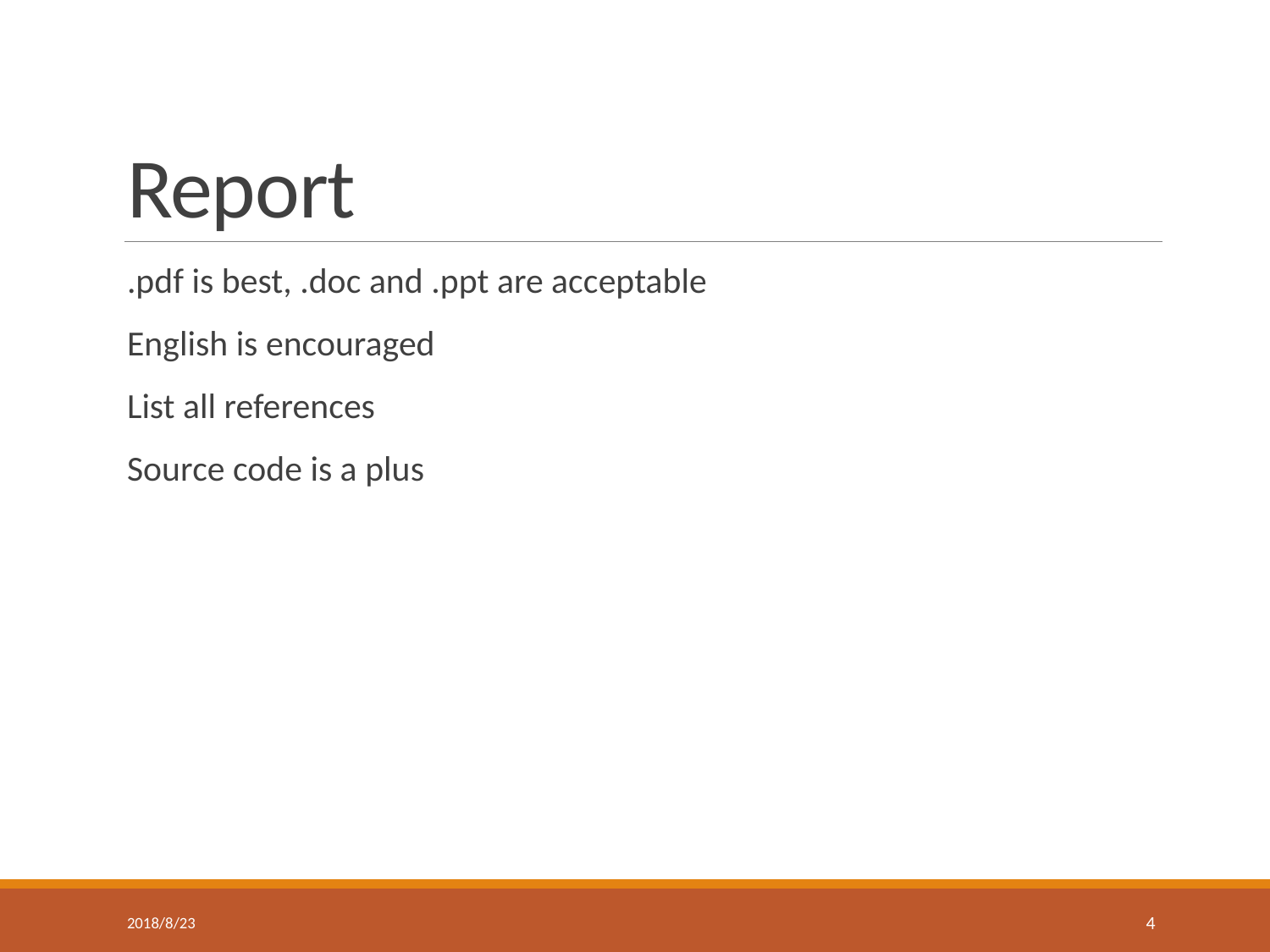

# Report
.pdf is best, .doc and .ppt are acceptable
English is encouraged
List all references
Source code is a plus
2018/8/23
4